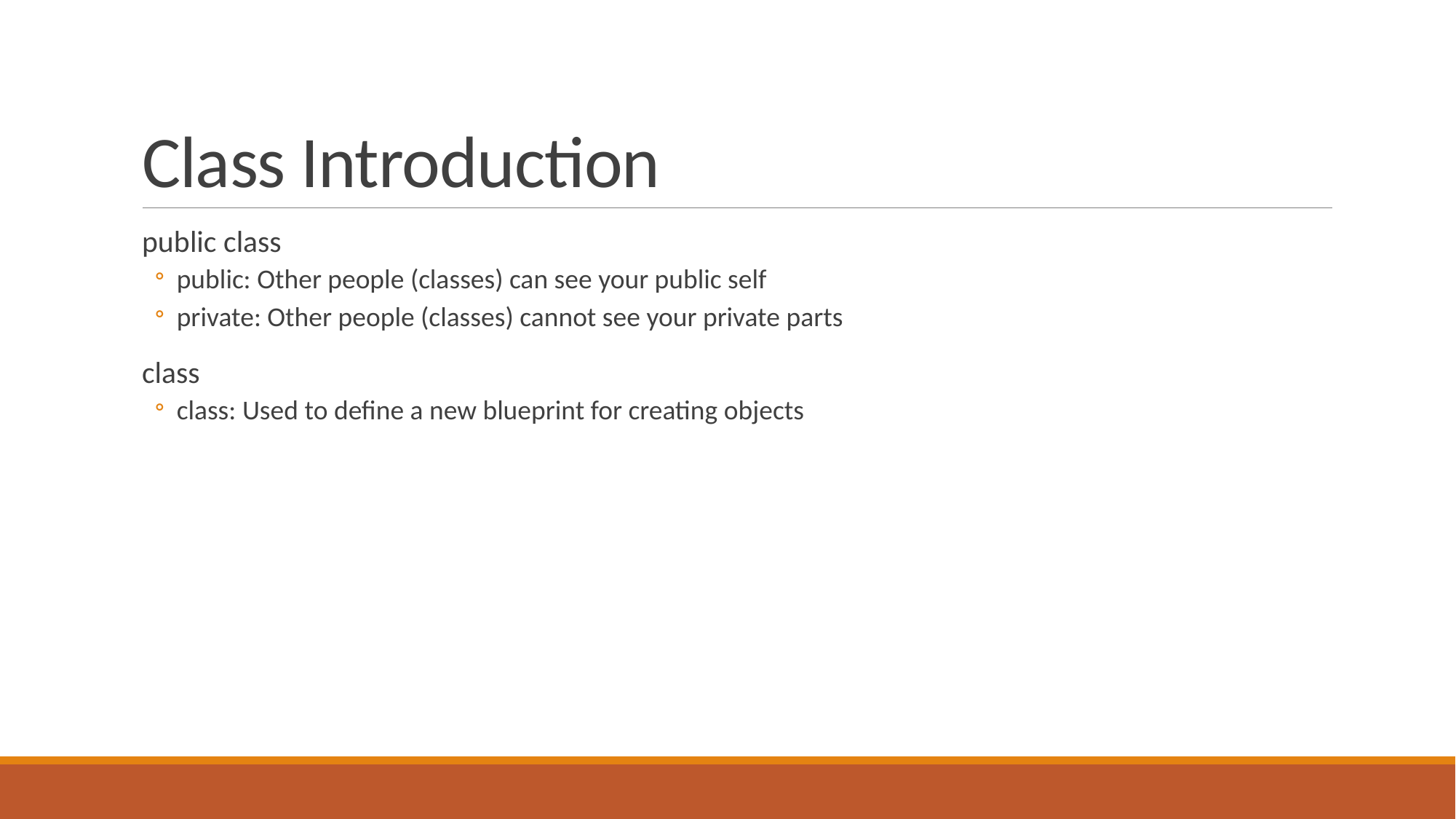

# Class Introduction
public class
public: Other people (classes) can see your public self
private: Other people (classes) cannot see your private parts
class
class: Used to define a new blueprint for creating objects